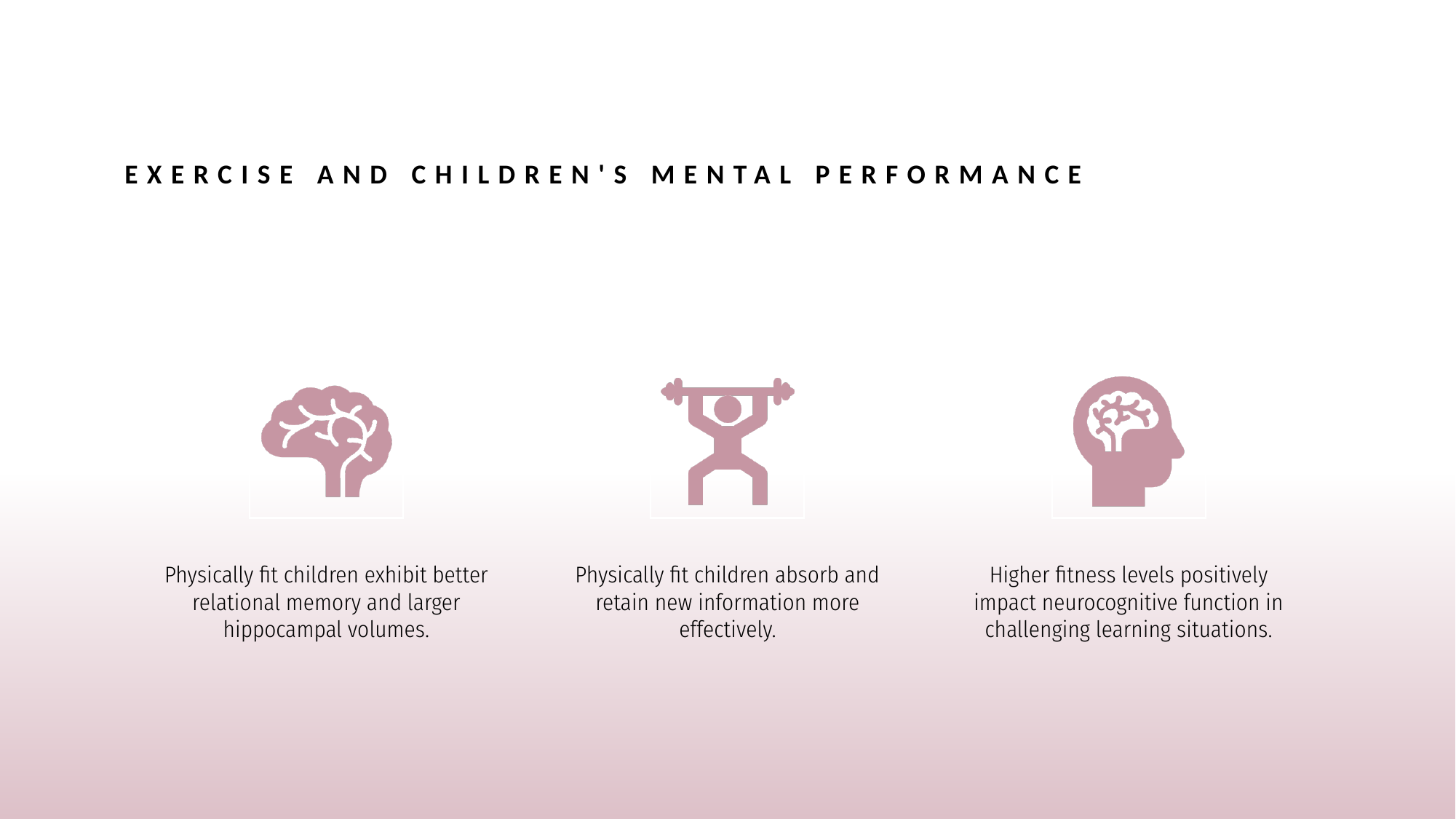

# Exercise and Children's Mental Performance
Physically fit children exhibit better relational memory and larger hippocampal volumes.
Physically fit children absorb and retain new information more effectively.
Higher fitness levels positively impact neurocognitive function in challenging learning situations.